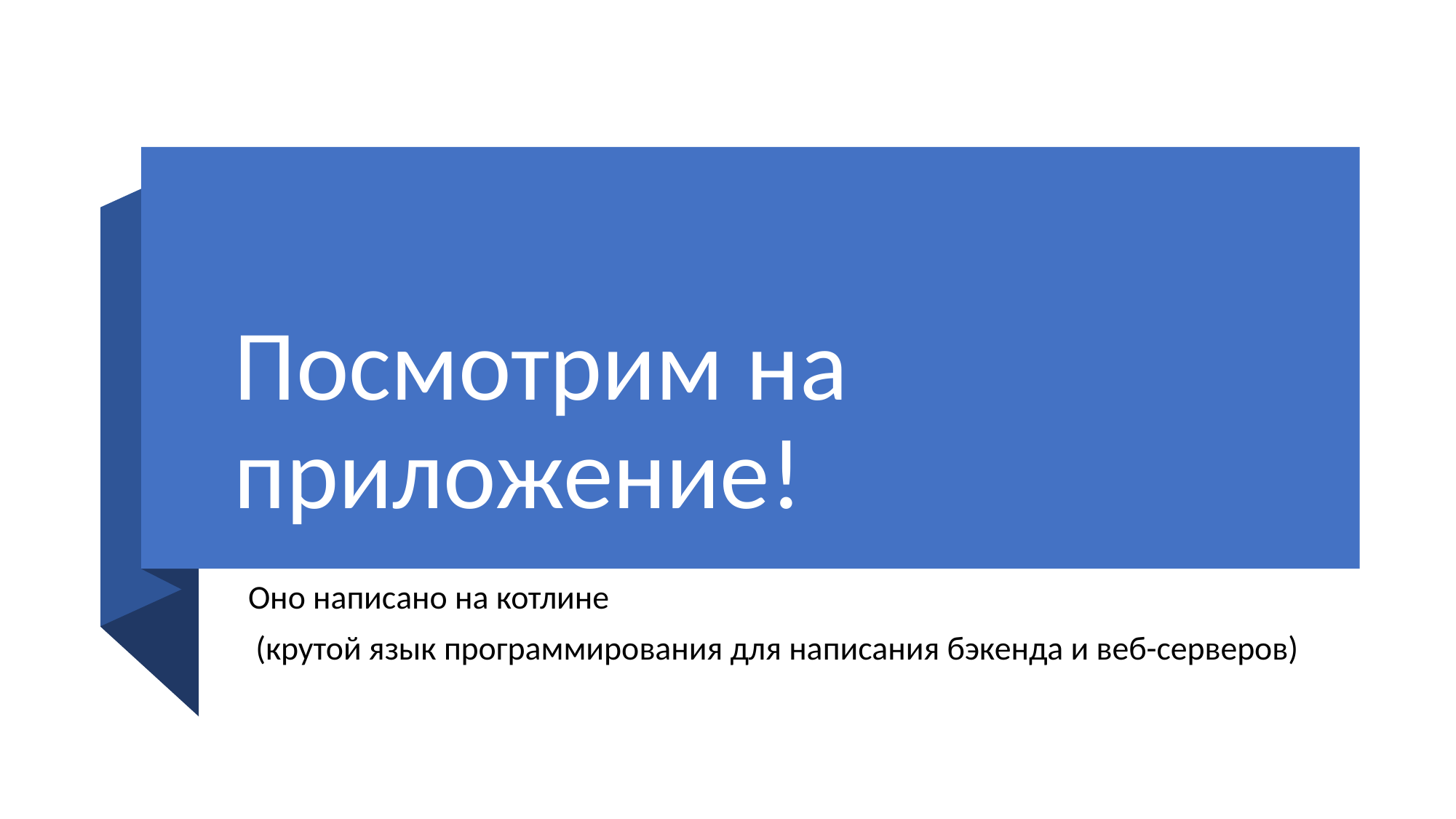

# Посмотрим на приложение!

Оно написано на котлине
 (крутой язык программирования для написания бэкенда и веб-серверов)